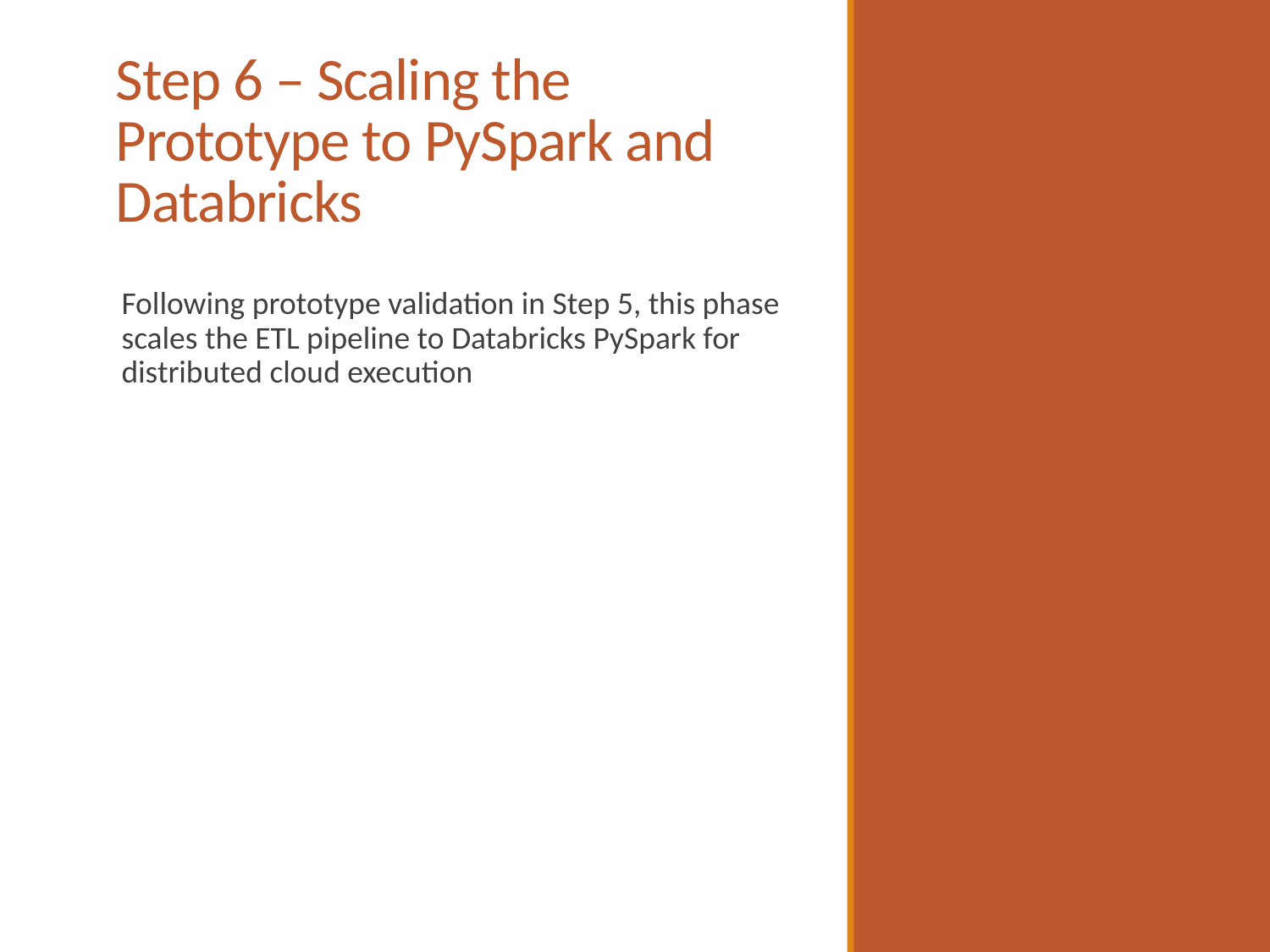

# Step 6 – Scaling the Prototype to PySpark and Databricks
Following prototype validation in Step 5, this phase scales the ETL pipeline to Databricks PySpark for distributed cloud execution